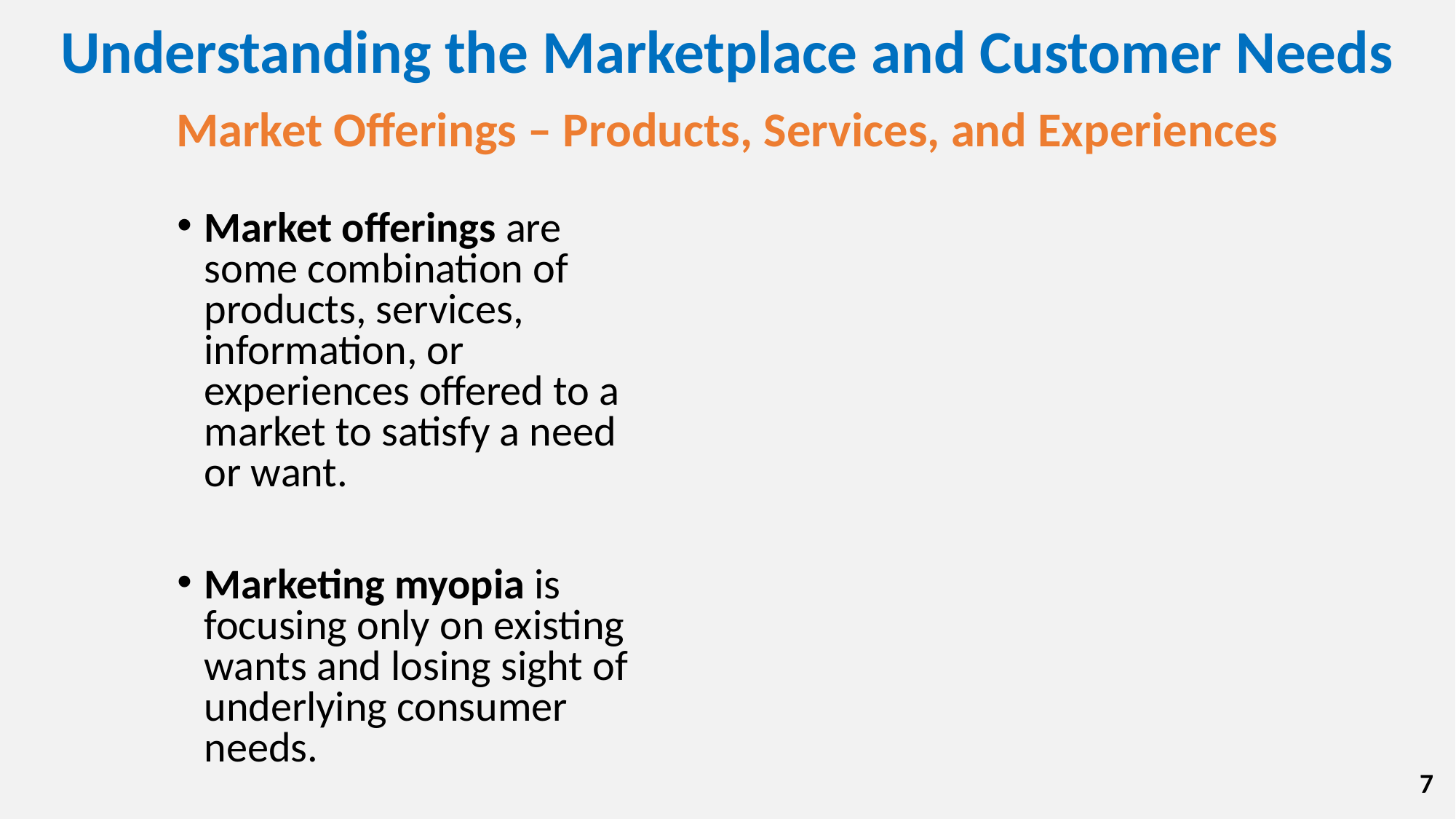

# Understanding the Marketplace and Customer Needs
Market Offerings – Products, Services, and Experiences
Market offerings are some combination of products, services, information, or experiences offered to a market to satisfy a need or want.

Marketing myopia is focusing only on existing wants and losing sight of underlying consumer needs.

7